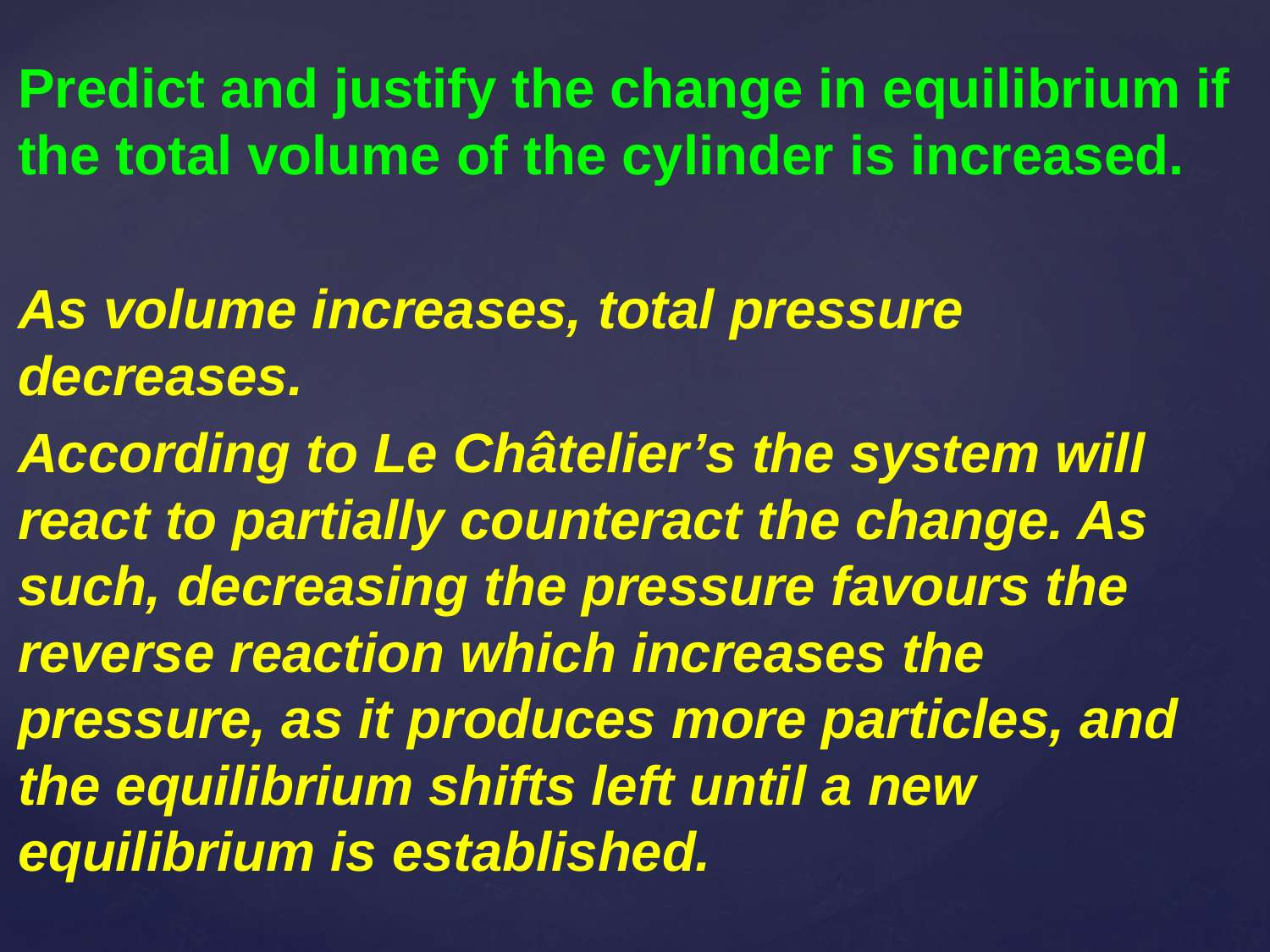

Predict and justify the change in equilibrium if the total volume of the cylinder is increased.

As volume increases, total pressure decreases.
According to Le Châtelier’s the system will react to partially counteract the change. As such, decreasing the pressure favours the reverse reaction which increases the pressure, as it produces more particles, and the equilibrium shifts left until a new equilibrium is established.